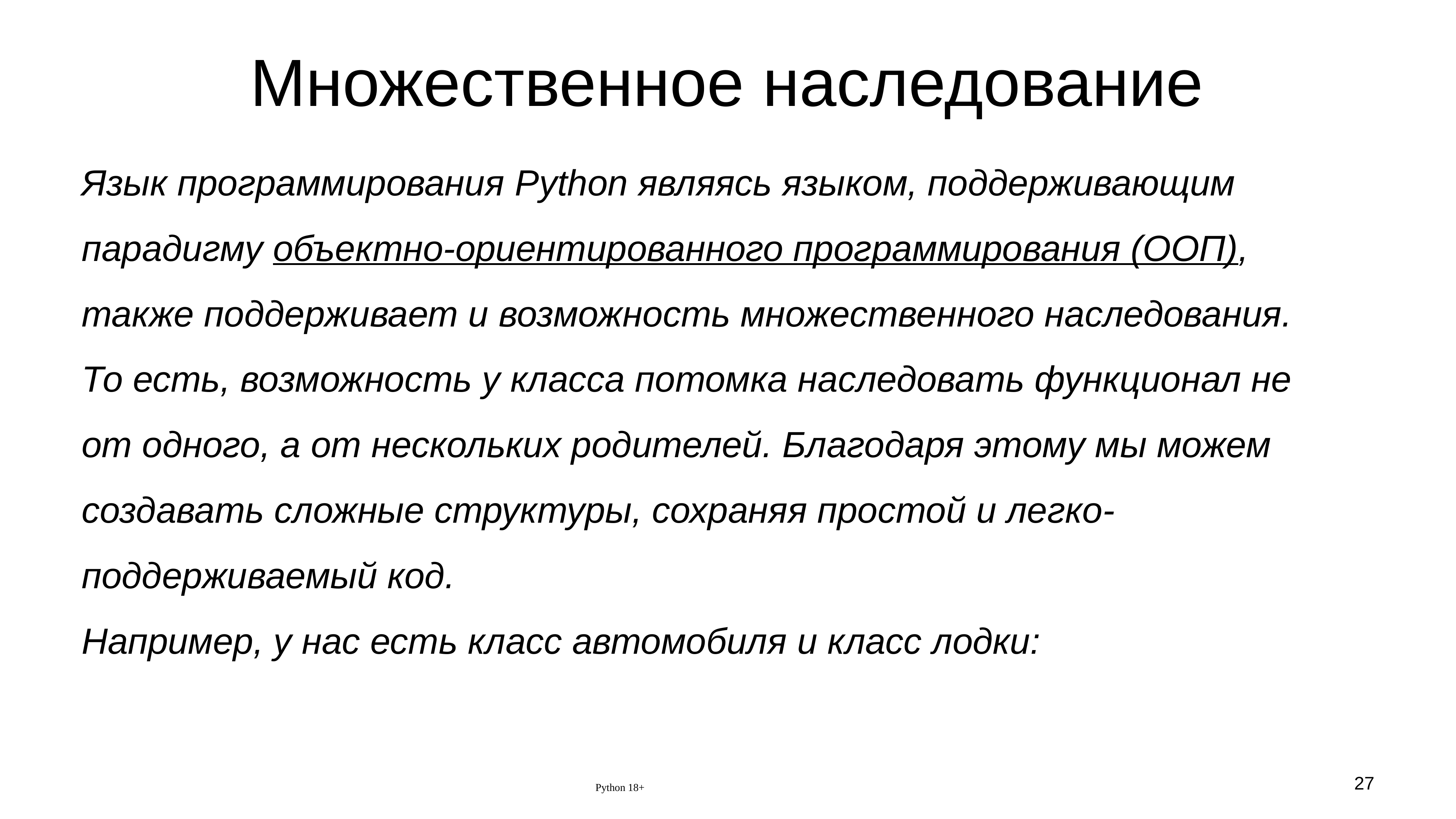

# Множественное наследование
Язык программирования Python являясь языком, поддерживающим парадигму объектно-ориентированного программирования (ООП), также поддерживает и возможность множественного наследования. То есть, возможность у класса потомка наследовать функционал не от одного, а от нескольких родителей. Благодаря этому мы можем создавать сложные структуры, сохраняя простой и легко-поддерживаемый код.
Например, у нас есть класс автомобиля и класс лодки:
Python 18+
27